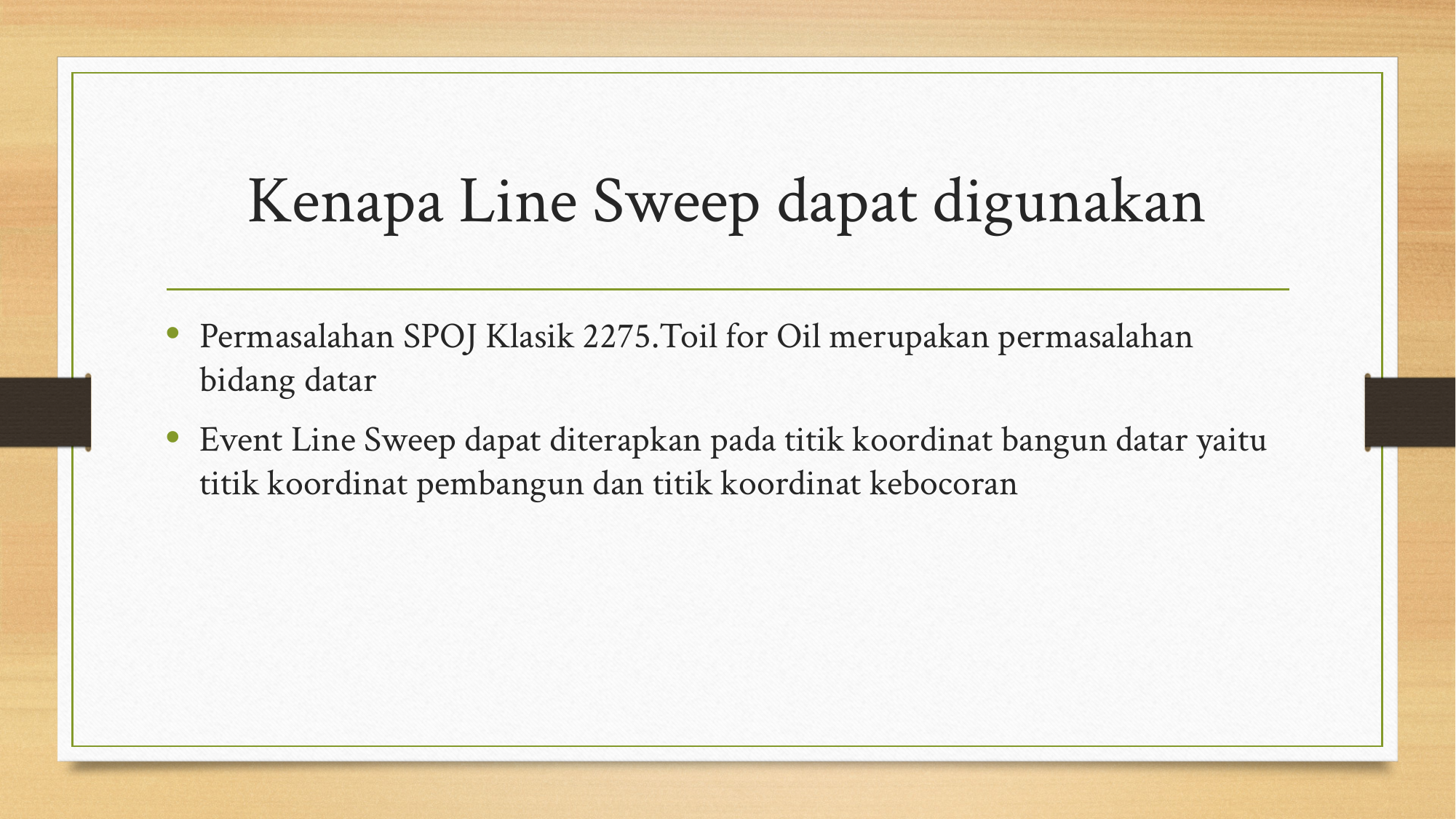

# Kenapa Line Sweep dapat digunakan
Permasalahan SPOJ Klasik 2275.Toil for Oil merupakan permasalahan bidang datar
Event Line Sweep dapat diterapkan pada titik koordinat bangun datar yaitu titik koordinat pembangun dan titik koordinat kebocoran